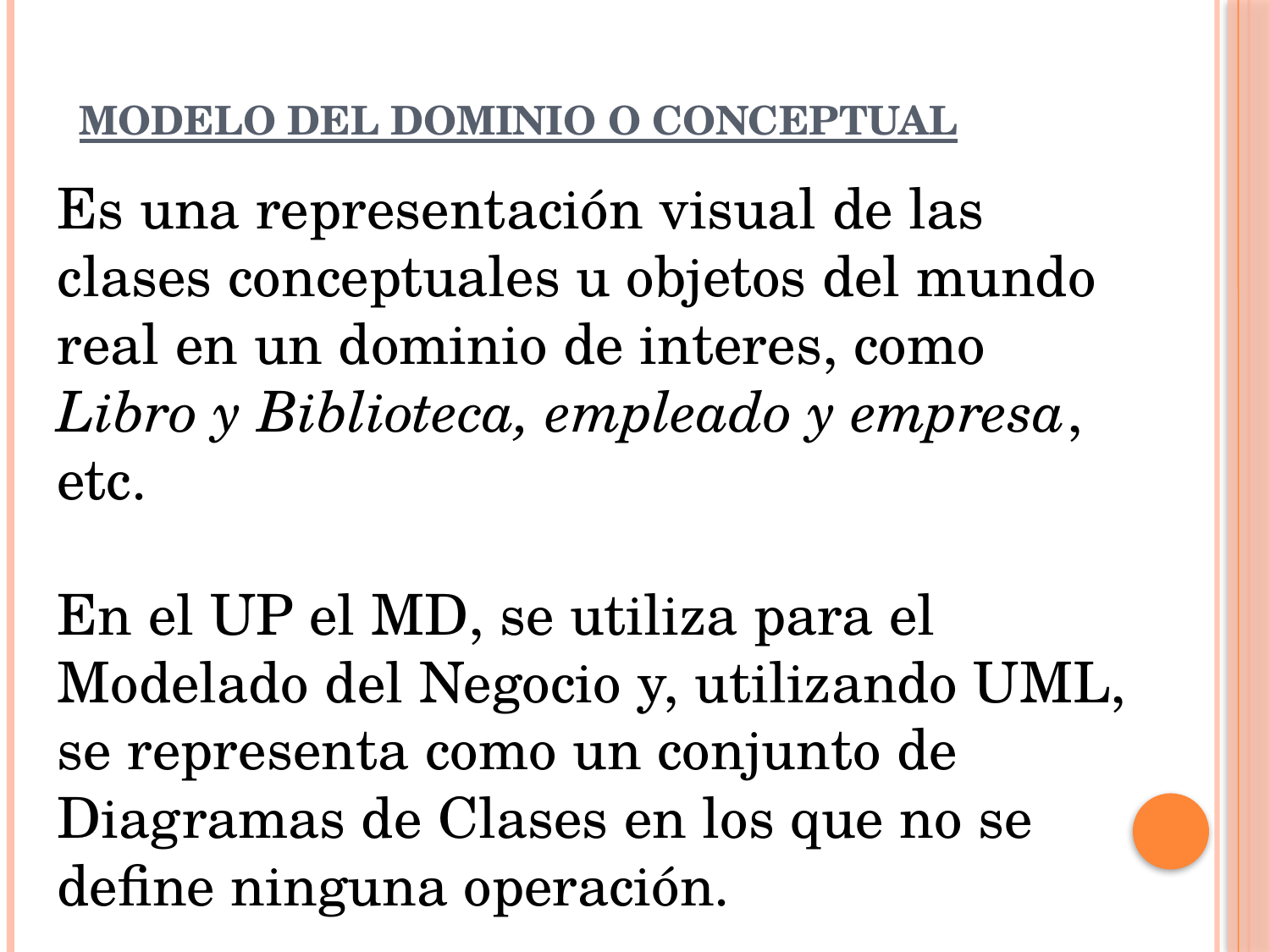

MODELO DEL DOMINIO O CONCEPTUAL
Es una representación visual de las clases conceptuales u objetos del mundo real en un dominio de interes, como Libro y Biblioteca, empleado y empresa, etc.

En el UP el MD, se utiliza para el Modelado del Negocio y, utilizando UML, se representa como un conjunto de Diagramas de Clases en los que no se define ninguna operación.